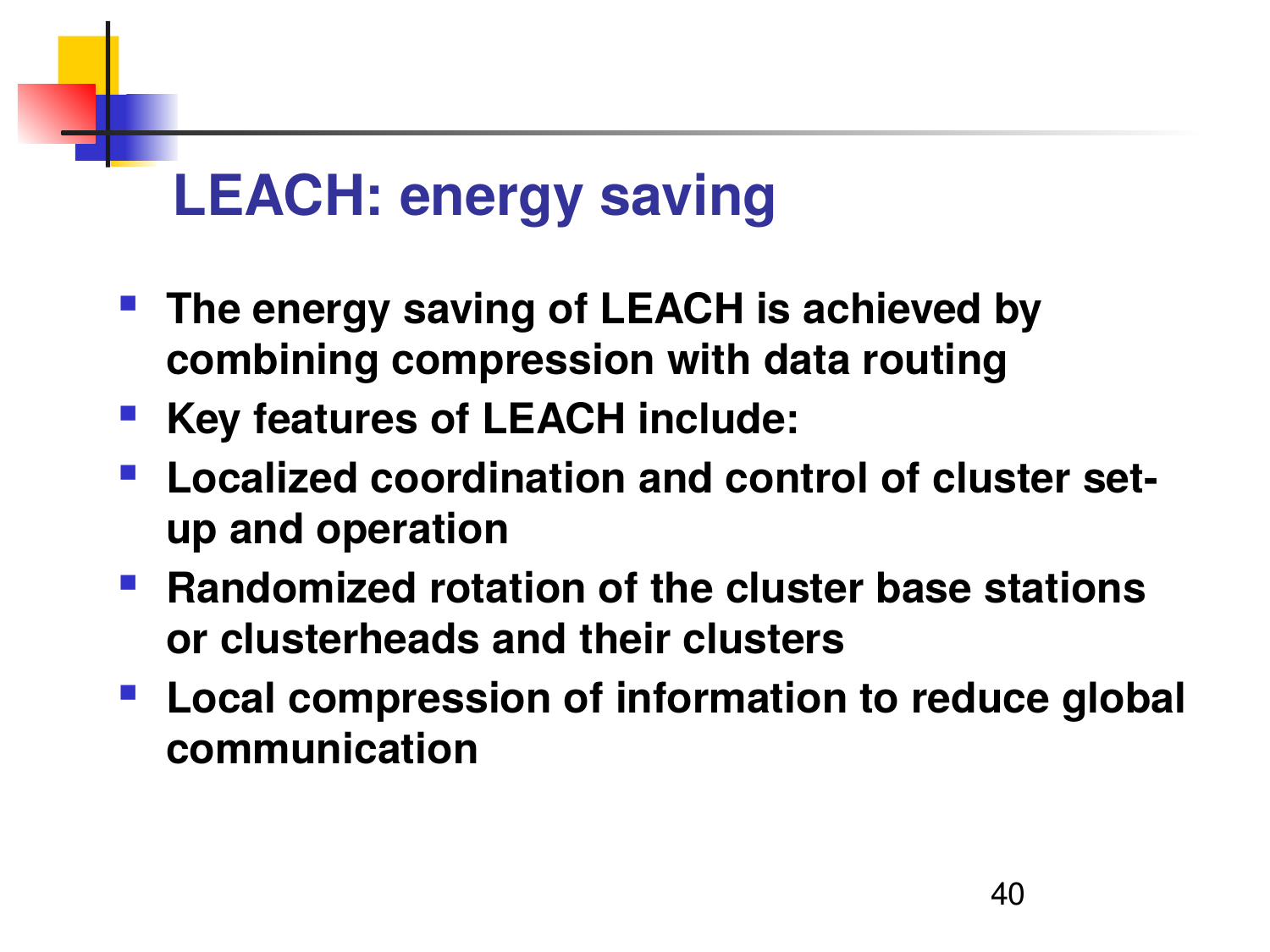

# LEACH: energy saving
The energy saving of LEACH is achieved by combining compression with data routing
Key features of LEACH include:
Localized coordination and control of cluster set-up and operation
Randomized rotation of the cluster base stations or clusterheads and their clusters
Local compression of information to reduce global communication

40